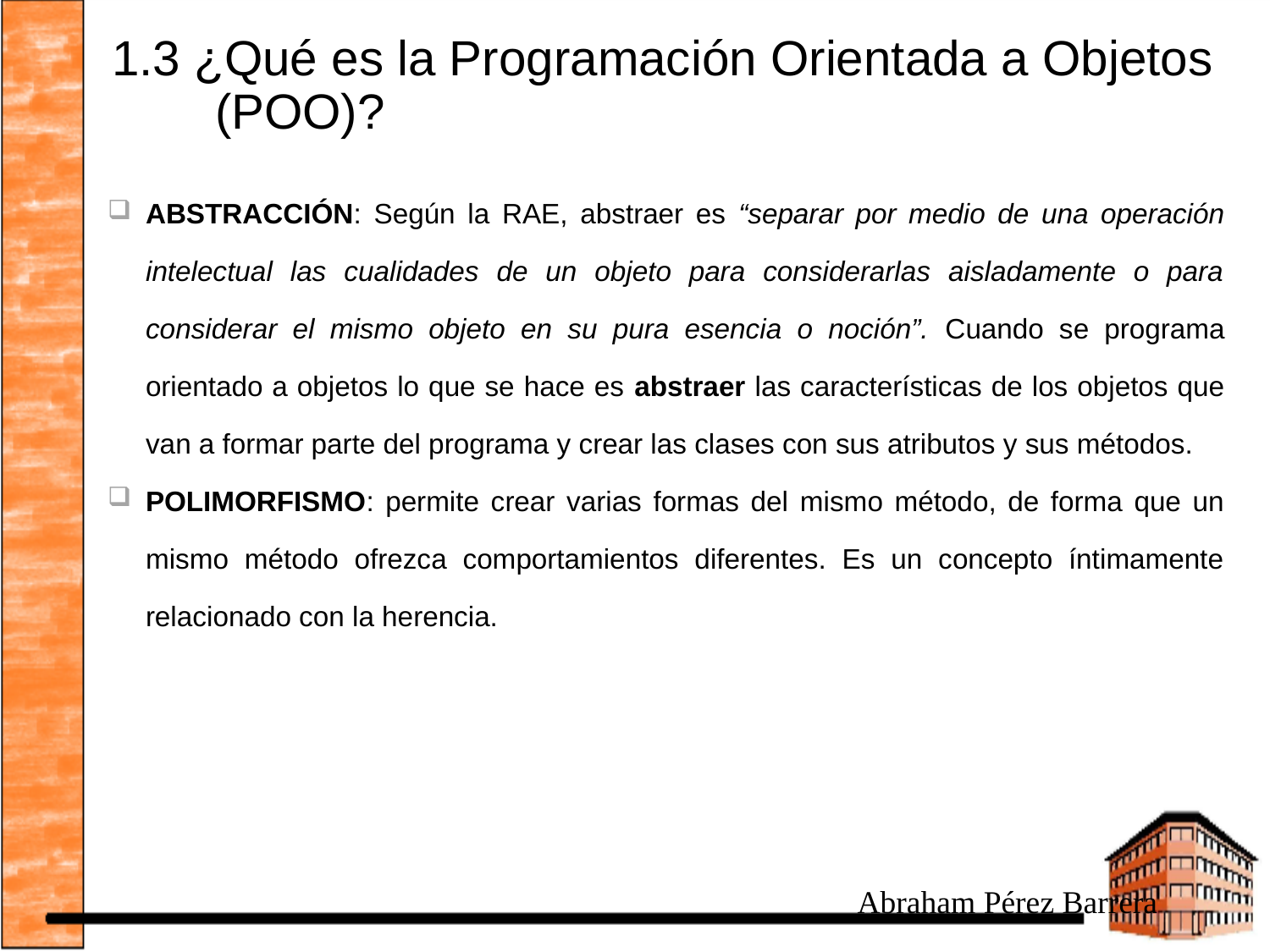

# 1.3 ¿Qué es la Programación Orientada a Objetos (POO)?
ABSTRACCIÓN: Según la RAE, abstraer es “separar por medio de una operación intelectual las cualidades de un objeto para considerarlas aisladamente o para considerar el mismo objeto en su pura esencia o noción”. Cuando se programa orientado a objetos lo que se hace es abstraer las características de los objetos que van a formar parte del programa y crear las clases con sus atributos y sus métodos.
POLIMORFISMO: permite crear varias formas del mismo método, de forma que un mismo método ofrezca comportamientos diferentes. Es un concepto íntimamente relacionado con la herencia.